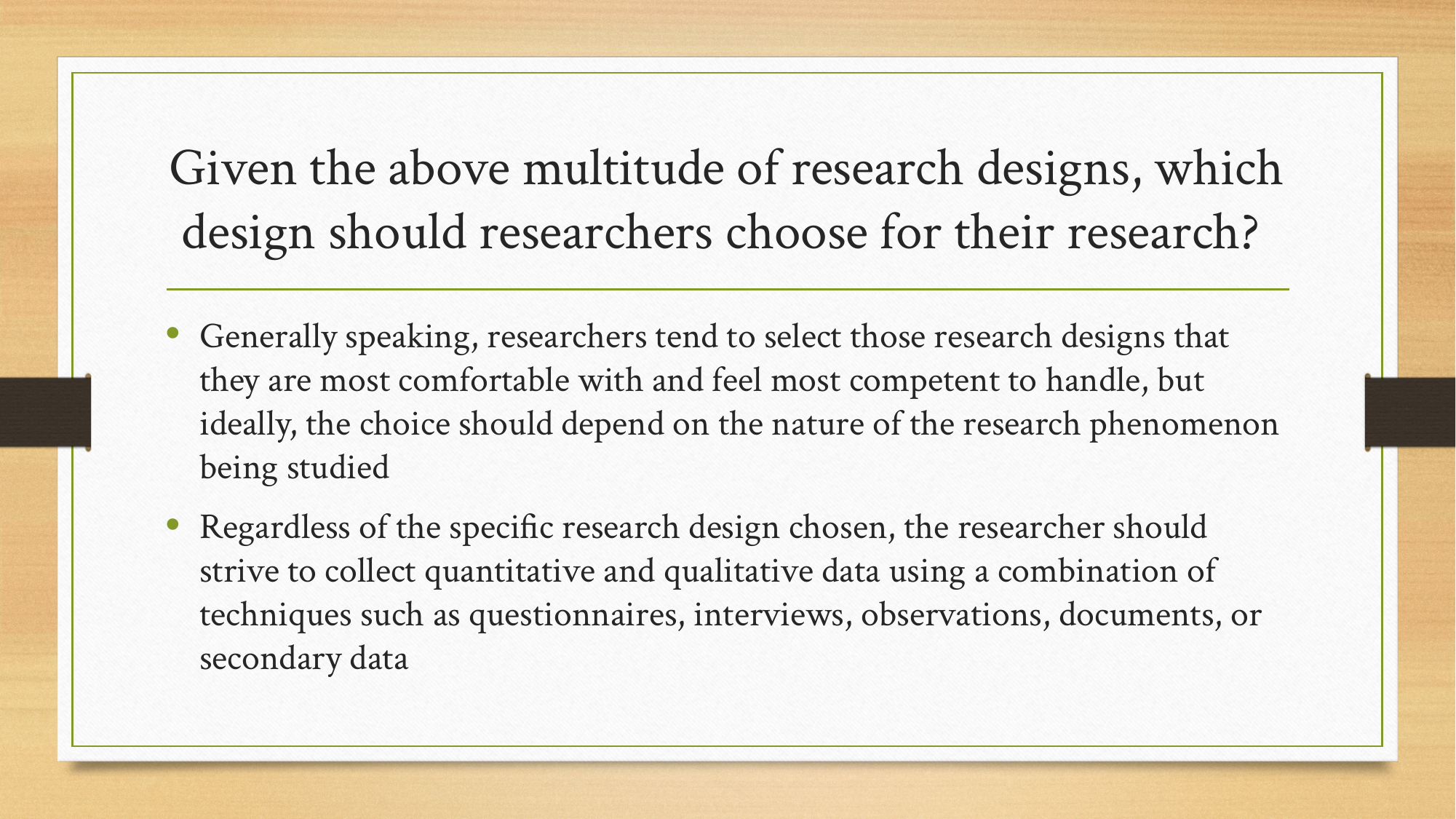

# Given the above multitude of research designs, which design should researchers choose for their research?
Generally speaking, researchers tend to select those research designs that they are most comfortable with and feel most competent to handle, but ideally, the choice should depend on the nature of the research phenomenon being studied
Regardless of the specific research design chosen, the researcher should strive to collect quantitative and qualitative data using a combination of techniques such as questionnaires, interviews, observations, documents, or secondary data